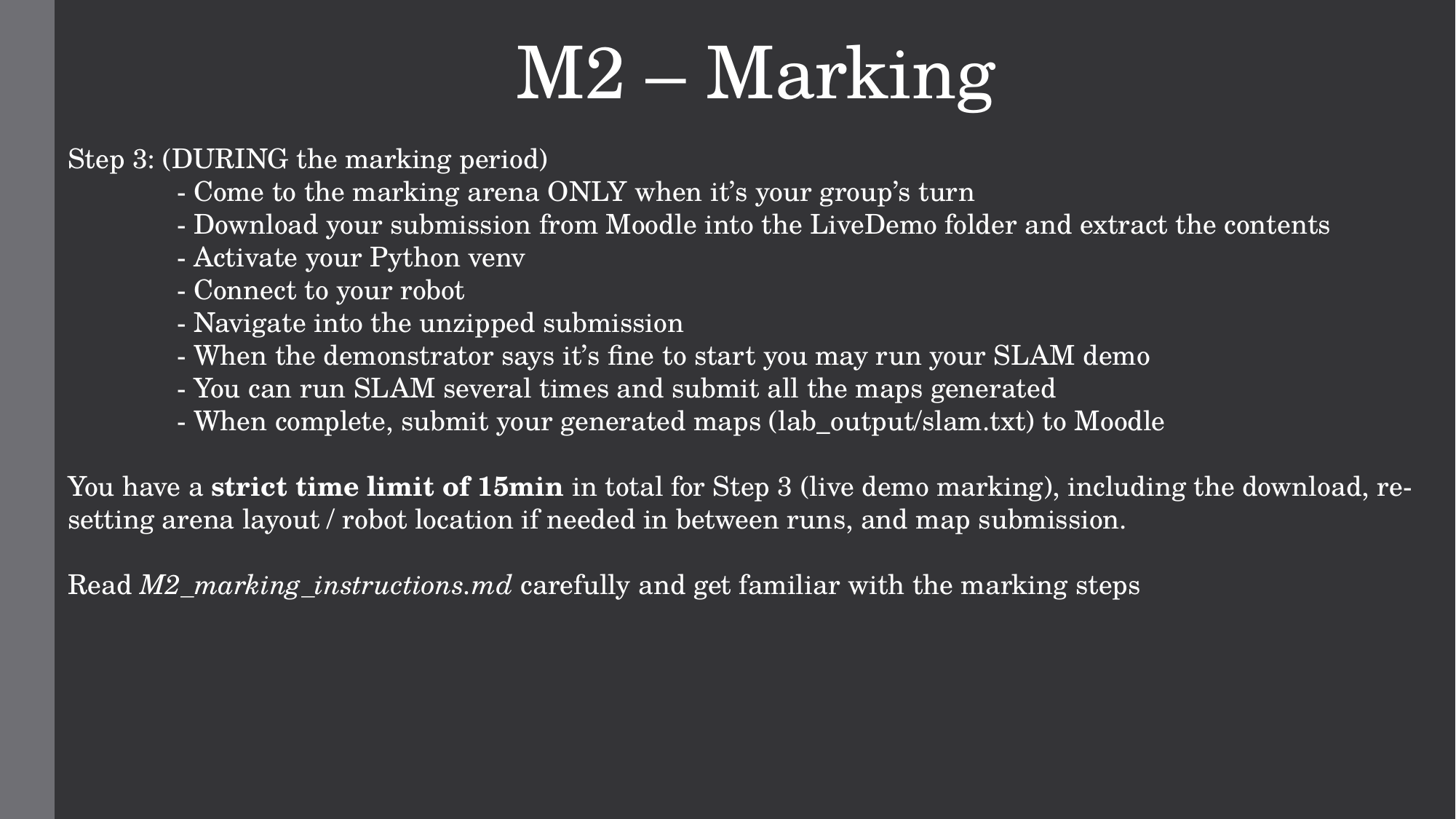

M2 – Marking

Step 3: (DURING the marking period)
	- Come to the marking arena ONLY when it’s your group’s turn
	- Download your submission from Moodle into the LiveDemo folder and extract the contents
	- Activate your Python venv
	- Connect to your robot
	- Navigate into the unzipped submission
	- When the demonstrator says it’s fine to start you may run your SLAM demo
	- You can run SLAM several times and submit all the maps generated
	- When complete, submit your generated maps (lab_output/slam.txt) to Moodle

You have a strict time limit of 15min in total for Step 3 (live demo marking), including the download, re-setting arena layout / robot location if needed in between runs, and map submission.

Read M2_marking_instructions.md carefully and get familiar with the marking steps